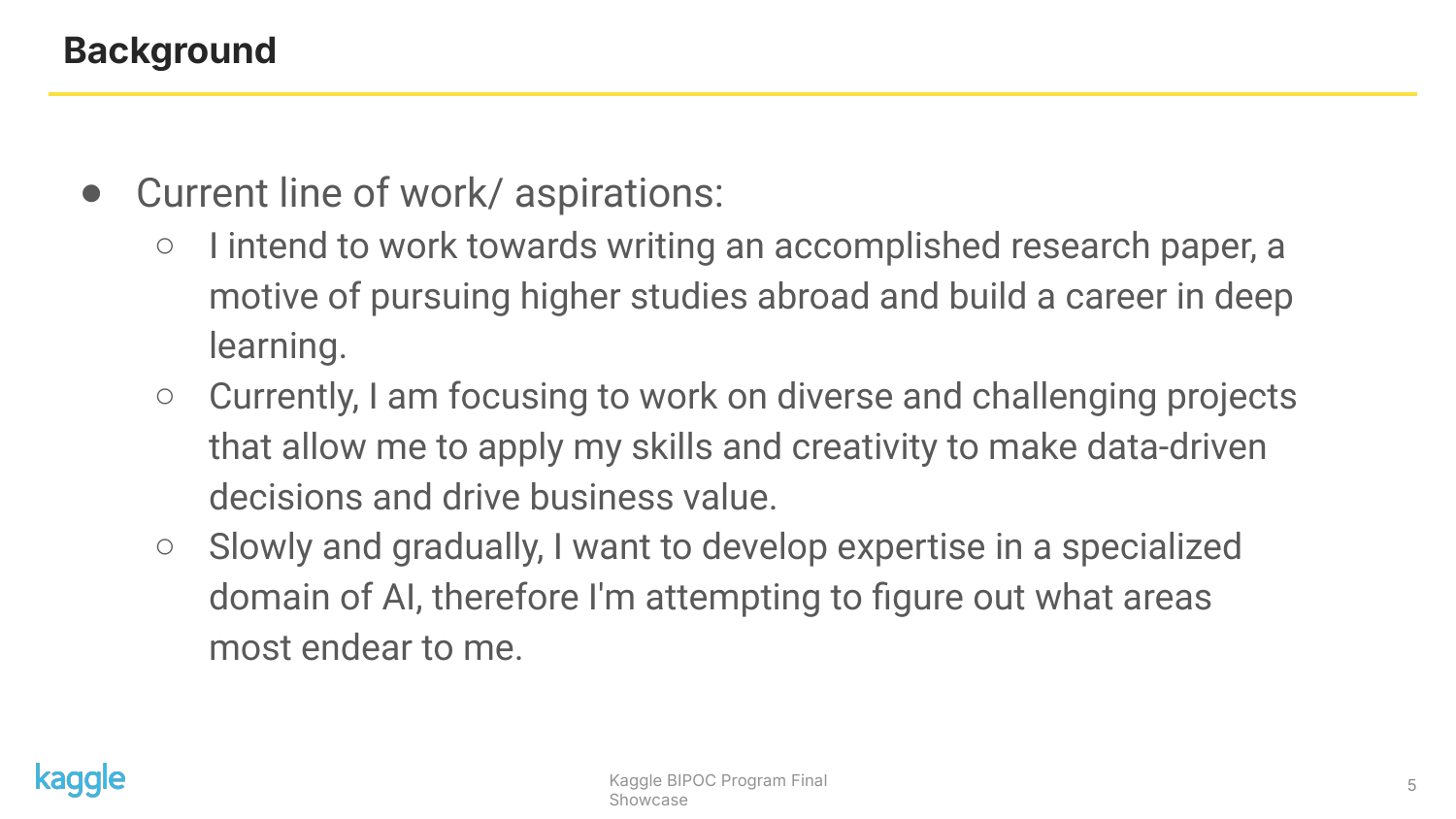

# Background
Current line of work/ aspirations:
I intend to work towards writing an accomplished research paper, a motive of pursuing higher studies abroad and build a career in deep learning.
Currently, I am focusing to work on diverse and challenging projects that allow me to apply my skills and creativity to make data-driven decisions and drive business value.
Slowly and gradually, I want to develop expertise in a specialized domain of AI, therefore I'm attempting to figure out what areas most endear to me.
5